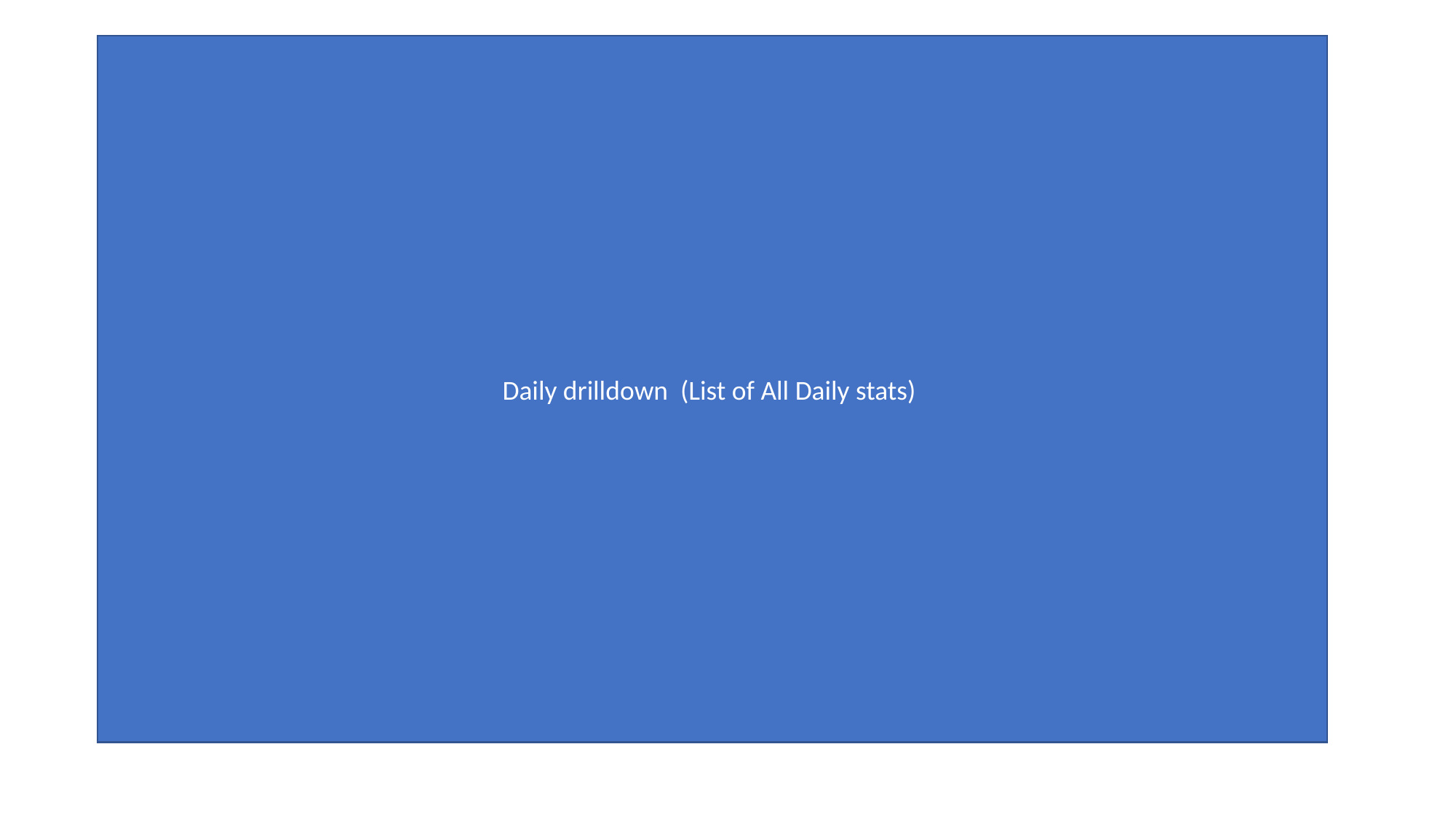

Daily drilldown  (List of All Daily stats)